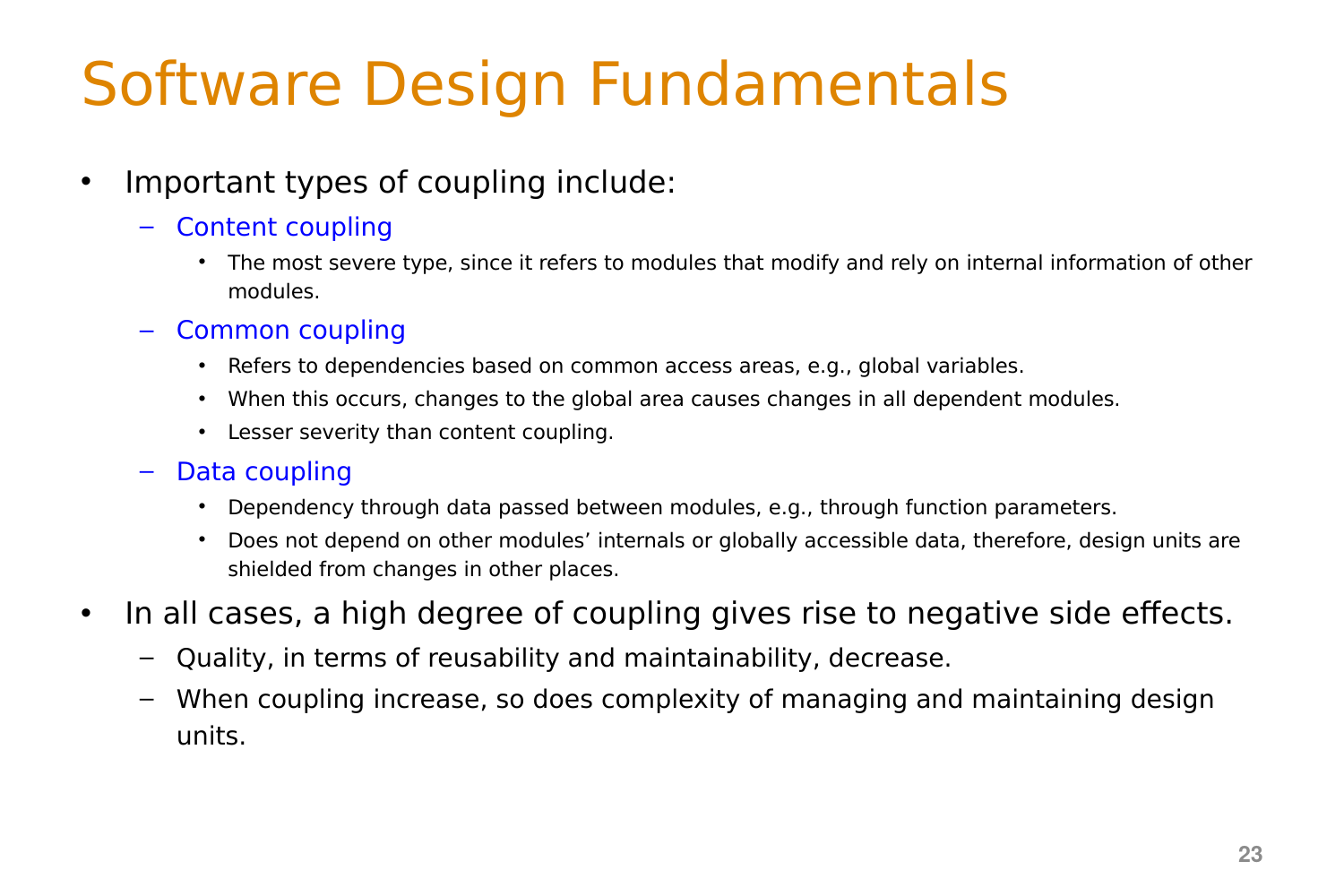

# Software Design Fundamentals
Important types of coupling include:
Content coupling
The most severe type, since it refers to modules that modify and rely on internal information of other modules.
Common coupling
Refers to dependencies based on common access areas, e.g., global variables.
When this occurs, changes to the global area causes changes in all dependent modules.
Lesser severity than content coupling.
Data coupling
Dependency through data passed between modules, e.g., through function parameters.
Does not depend on other modules’ internals or globally accessible data, therefore, design units are shielded from changes in other places.
In all cases, a high degree of coupling gives rise to negative side effects.
Quality, in terms of reusability and maintainability, decrease.
When coupling increase, so does complexity of managing and maintaining design units.

23